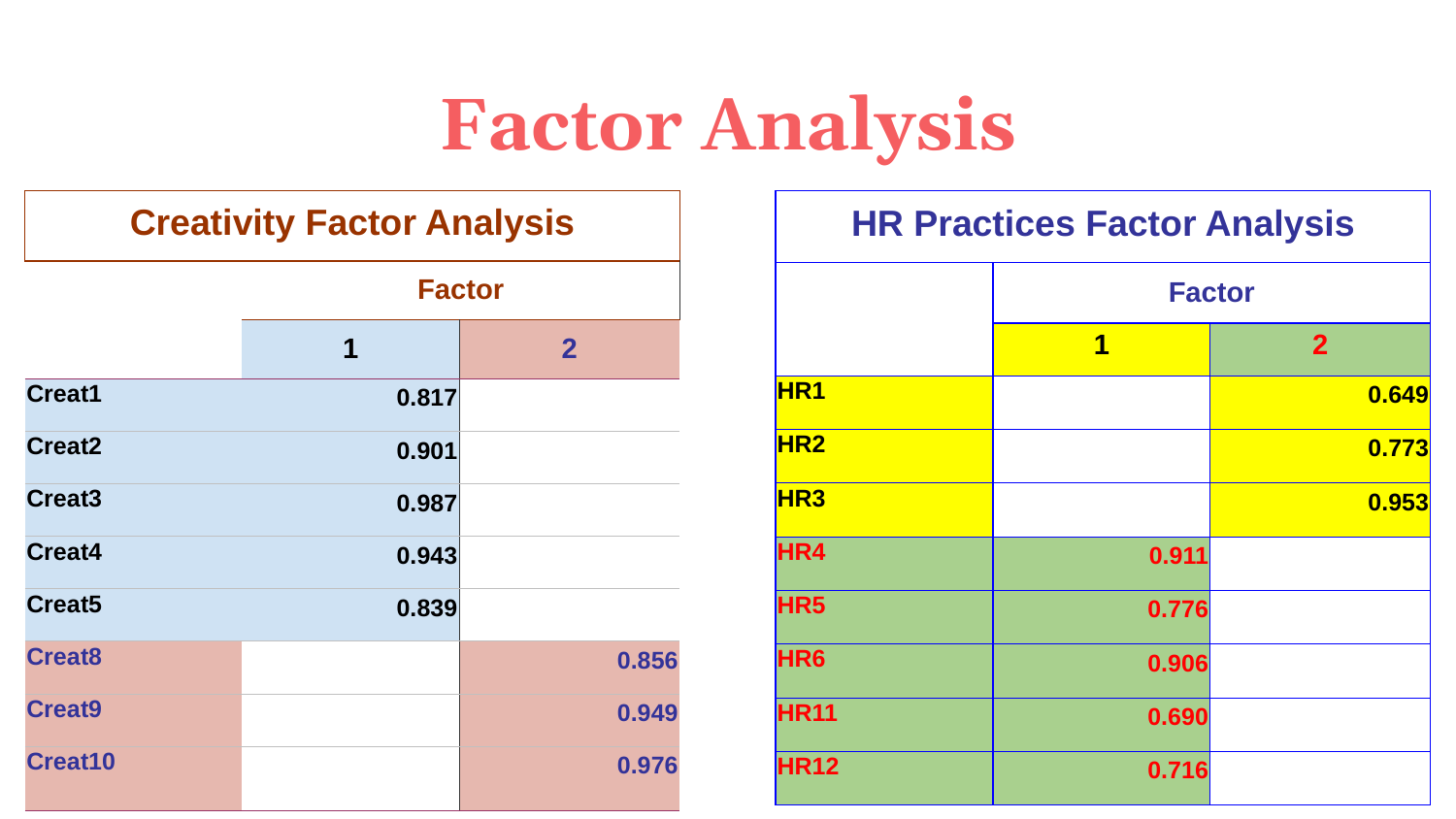

# Factor Analysis
| HR Practices Factor Analysis |  |  |
| --- | --- | --- |
|  | Factor |  |
|  | 1 | 2 |
| HR1 |  | 0.649 |
| HR2 |  | 0.773 |
| HR3 |  | 0.953 |
| HR4 | 0.911 |  |
| HR5 | 0.776 |  |
| HR6 | 0.906 |  |
| HR11 | 0.690 |  |
| HR12 | 0.716 |  |
| Creativity Factor Analysis |  |  |
| --- | --- | --- |
|  | Factor |  |
|  | 1 | 2 |
| Creat1 | 0.817 |  |
| Creat2 | 0.901 |  |
| Creat3 | 0.987 |  |
| Creat4 | 0.943 |  |
| Creat5 | 0.839 |  |
| Creat8 |  | 0.856 |
| Creat9 |  | 0.949 |
| Creat10 |  | 0.976 |